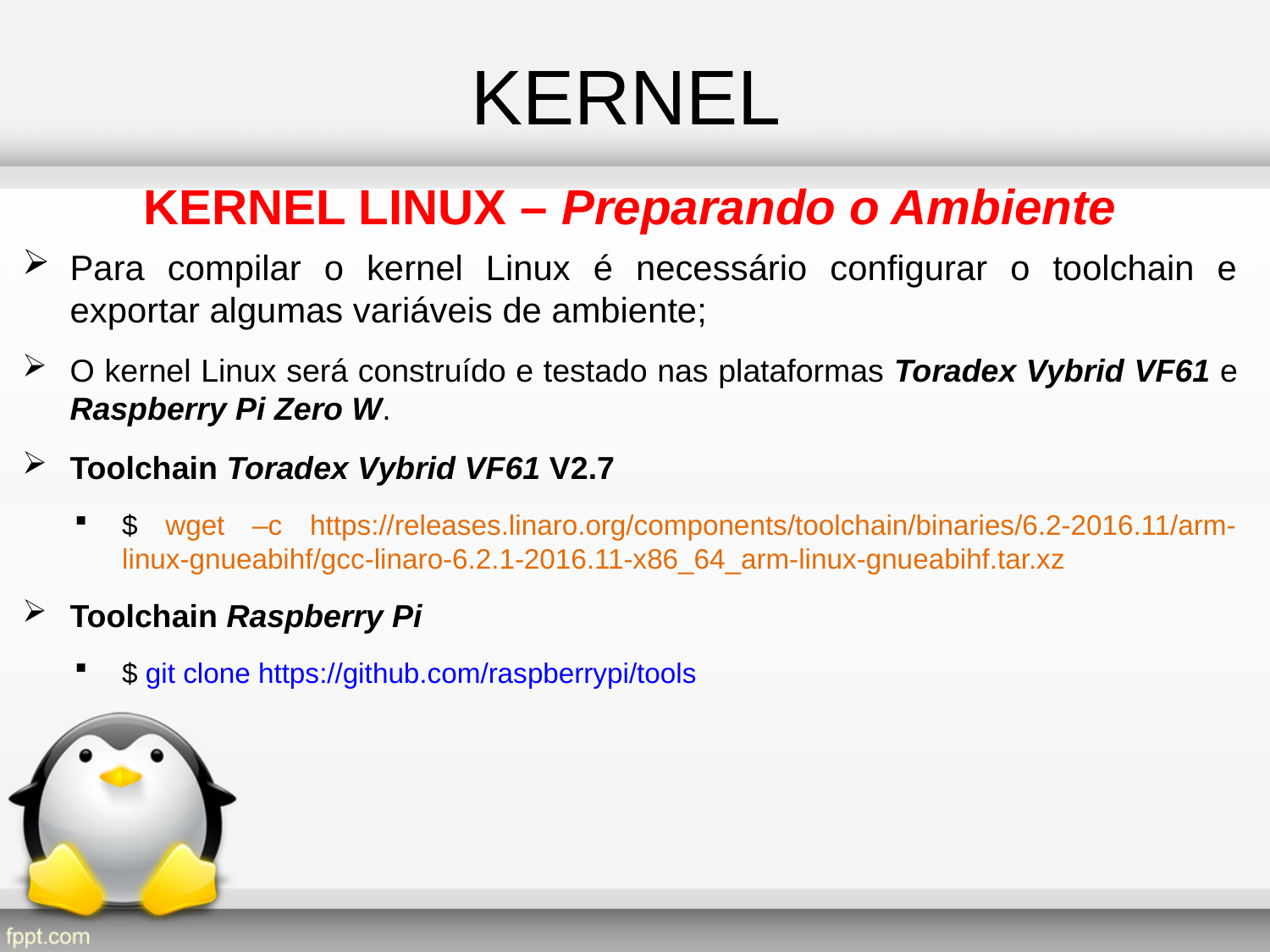

KERNEL
KERNEL LINUX – Preparando o Ambiente
Para compilar o kernel Linux é necessário configurar o toolchain e exportar algumas variáveis de ambiente;
O kernel Linux será construído e testado nas plataformas Toradex Vybrid VF61 e Raspberry Pi Zero W.
Toolchain Toradex Vybrid VF61 V2.7
$ wget –c https://releases.linaro.org/components/toolchain/binaries/6.2-2016.11/arm-linux-gnueabihf/gcc-linaro-6.2.1-2016.11-x86_64_arm-linux-gnueabihf.tar.xz
Toolchain Raspberry Pi
$ git clone https://github.com/raspberrypi/tools